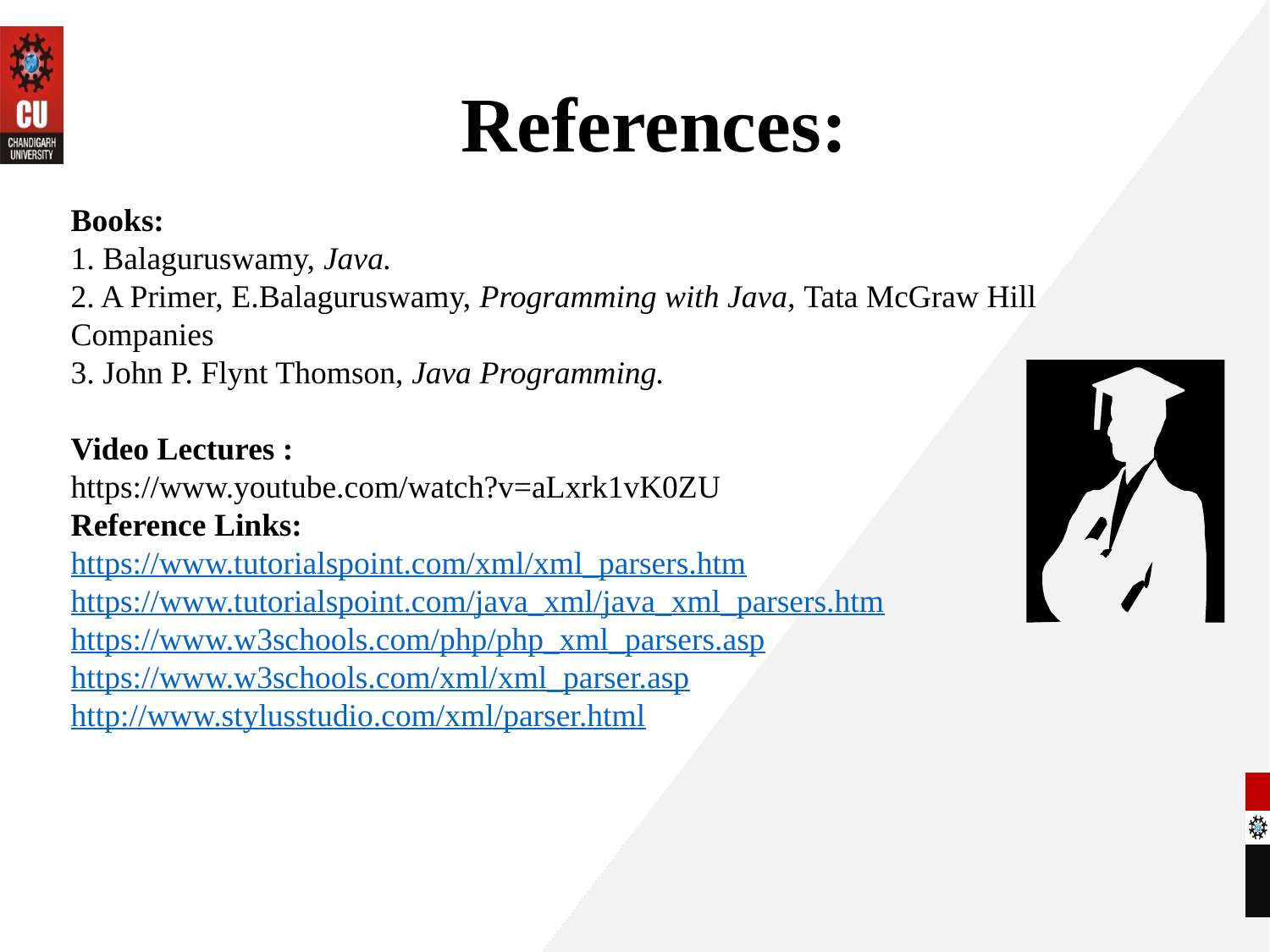

# References:
Books:
1. Balaguruswamy, Java.
2. A Primer, E.Balaguruswamy, Programming with Java, Tata McGraw Hill Companies
3. John P. Flynt Thomson, Java Programming.

Video Lectures :
https://www.youtube.com/watch?v=aLxrk1vK0ZU
Reference Links:
https://www.tutorialspoint.com/xml/xml_parsers.htm
https://www.tutorialspoint.com/java_xml/java_xml_parsers.htm
https://www.w3schools.com/php/php_xml_parsers.asp
https://www.w3schools.com/xml/xml_parser.asp
http://www.stylusstudio.com/xml/parser.html